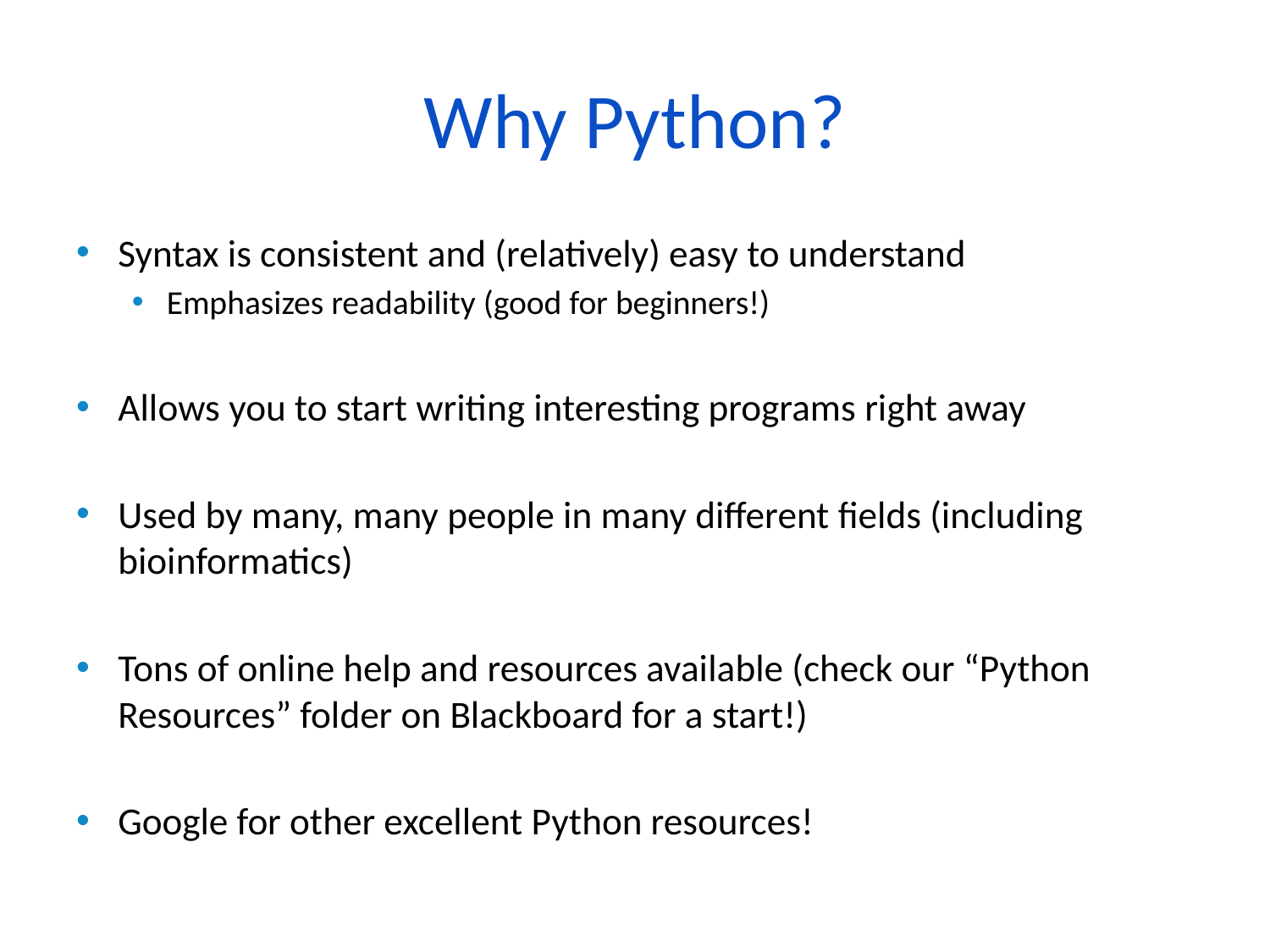

# Why Python?
Syntax is consistent and (relatively) easy to understand
Emphasizes readability (good for beginners!)

Allows you to start writing interesting programs right away

Used by many, many people in many different fields (including bioinformatics)

Tons of online help and resources available (check our “Python Resources” folder on Blackboard for a start!)

Google for other excellent Python resources!